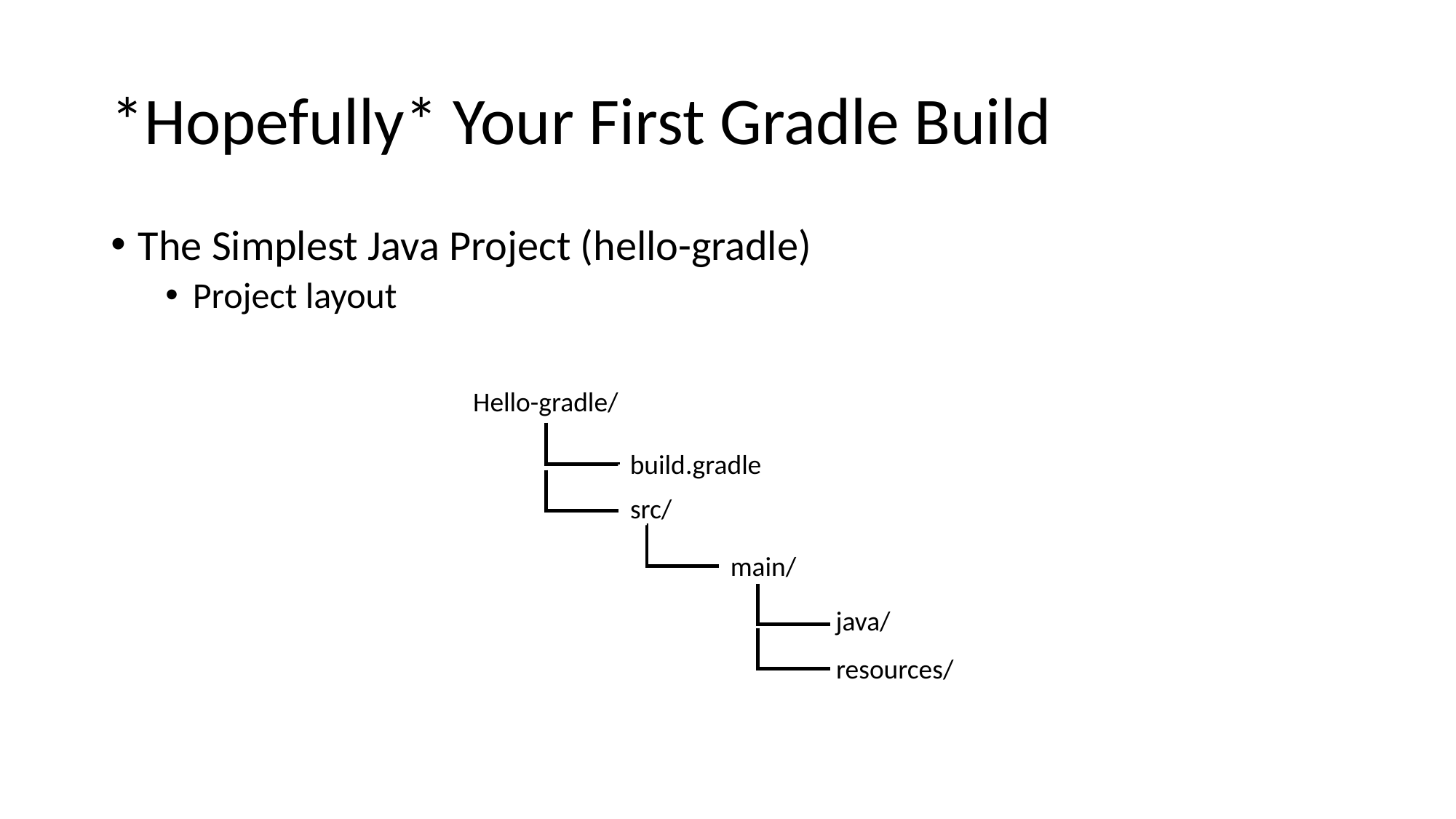

# *Hopefully* Your First Gradle Build
The Simplest Java Project (hello-gradle)
Project layout

Hello-gradle/
build.gradle
src/
main/
java/
resources/